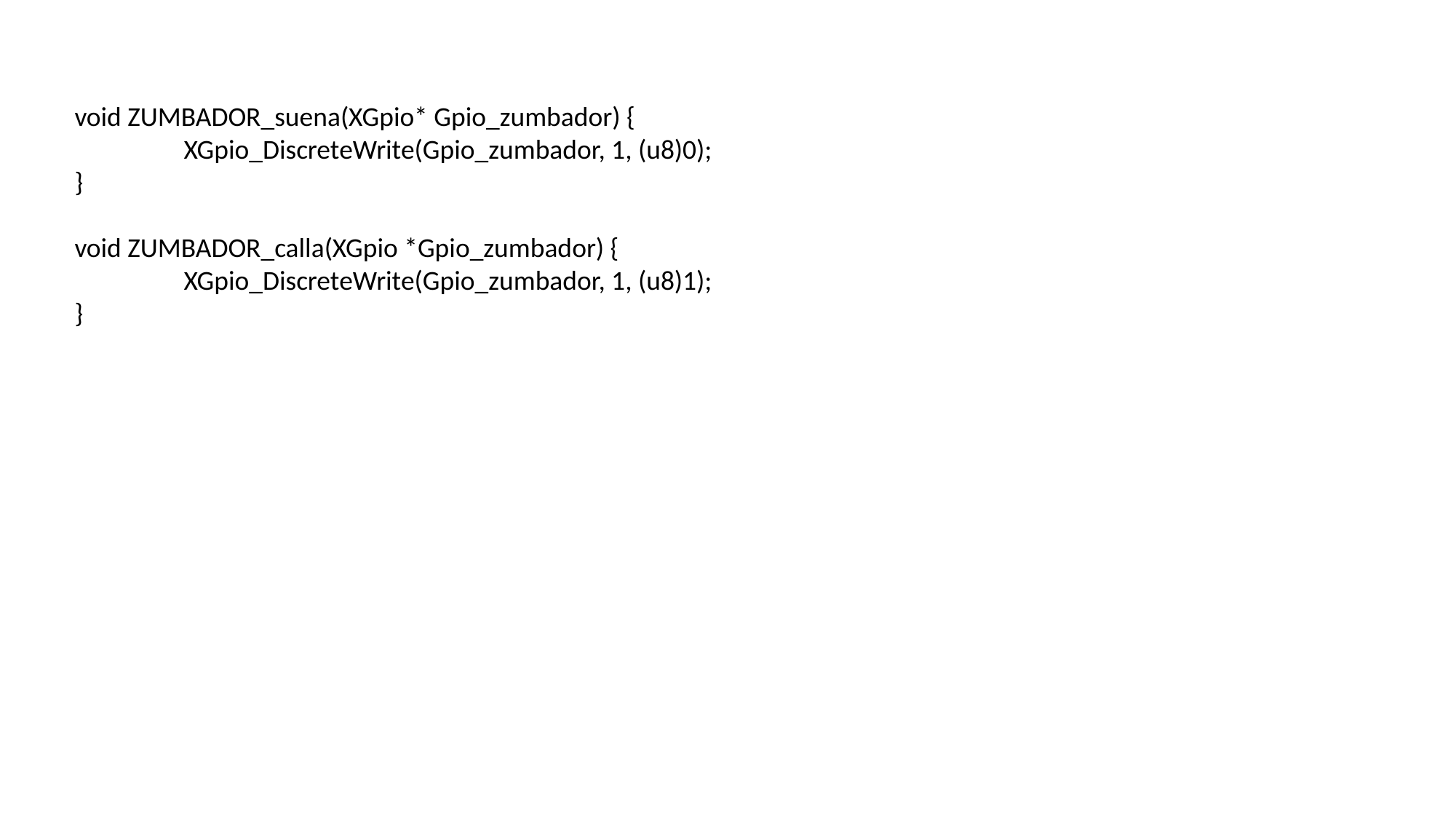

void ZUMBADOR_suena(XGpio* Gpio_zumbador) {
	XGpio_DiscreteWrite(Gpio_zumbador, 1, (u8)0);
}

void ZUMBADOR_calla(XGpio *Gpio_zumbador) {
	XGpio_DiscreteWrite(Gpio_zumbador, 1, (u8)1);
}